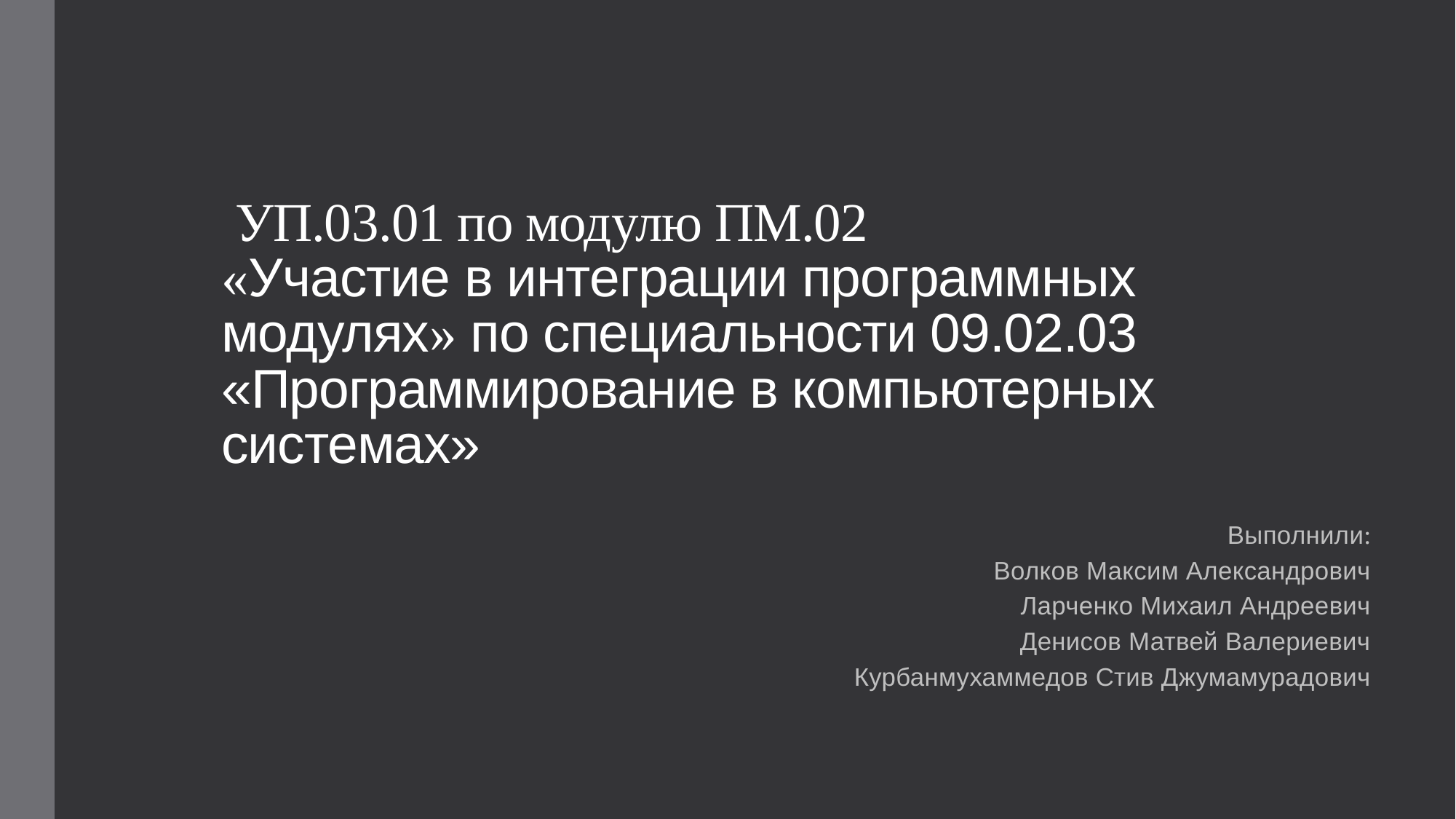

# УП.03.01 по модулю ПМ.02 «Участие в интеграции программных модулях» по специальности 09.02.03 «Программирование в компьютерных системах»

Выполнили:
Волков Максим Александрович
Ларченко Михаил Андреевич
Денисов Матвей Валериевич
 Курбанмухаммедов Стив Джумамурадович